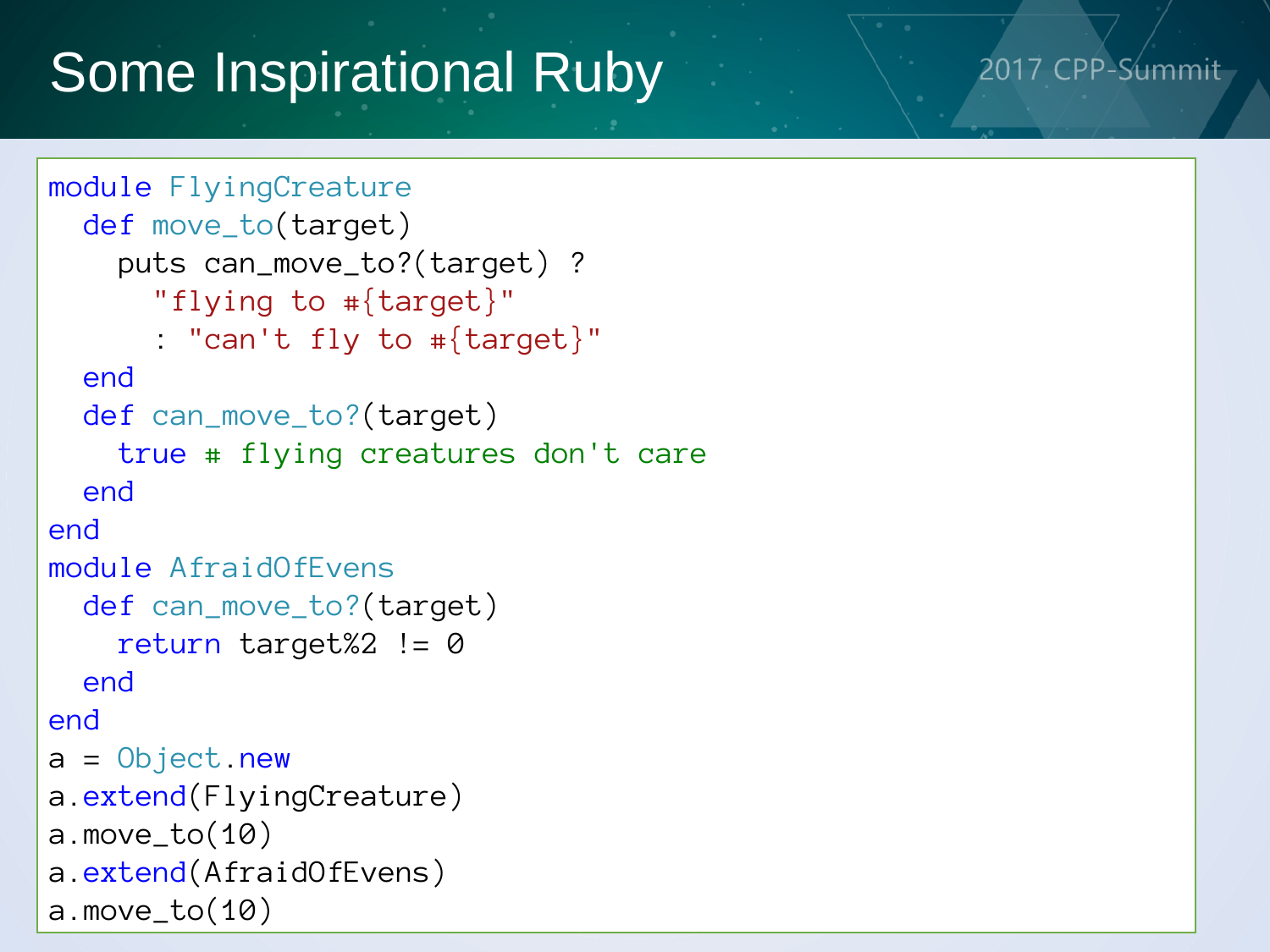

Some Inspirational Ruby
module FlyingCreature
  def move_to(target)
    puts can_move_to?(target) ?
      "flying to #{target}"
      : "can't fly to #{target}"
  end
  def can_move_to?(target)
    true # flying creatures don't care
  end
end
module AfraidOfEvens
  def can_move_to?(target)
    return target%2 != 0
  end
end
a = Object.new
a.extend(FlyingCreature)
a.move_to(10)
a.extend(AfraidOfEvens)
a.move_to(10)